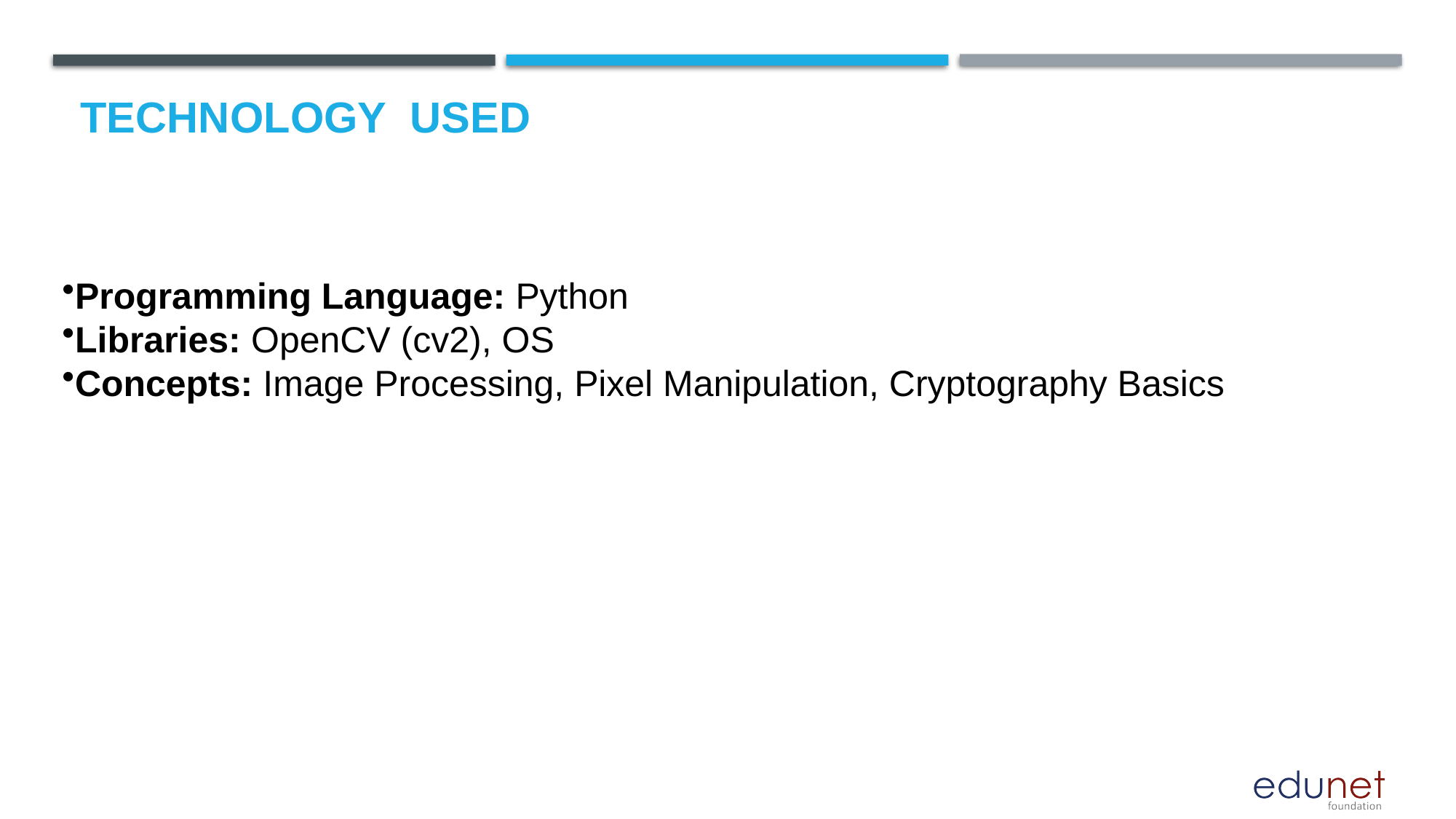

# Technology  used
Programming Language: Python
Libraries: OpenCV (cv2), OS
Concepts: Image Processing, Pixel Manipulation, Cryptography Basics